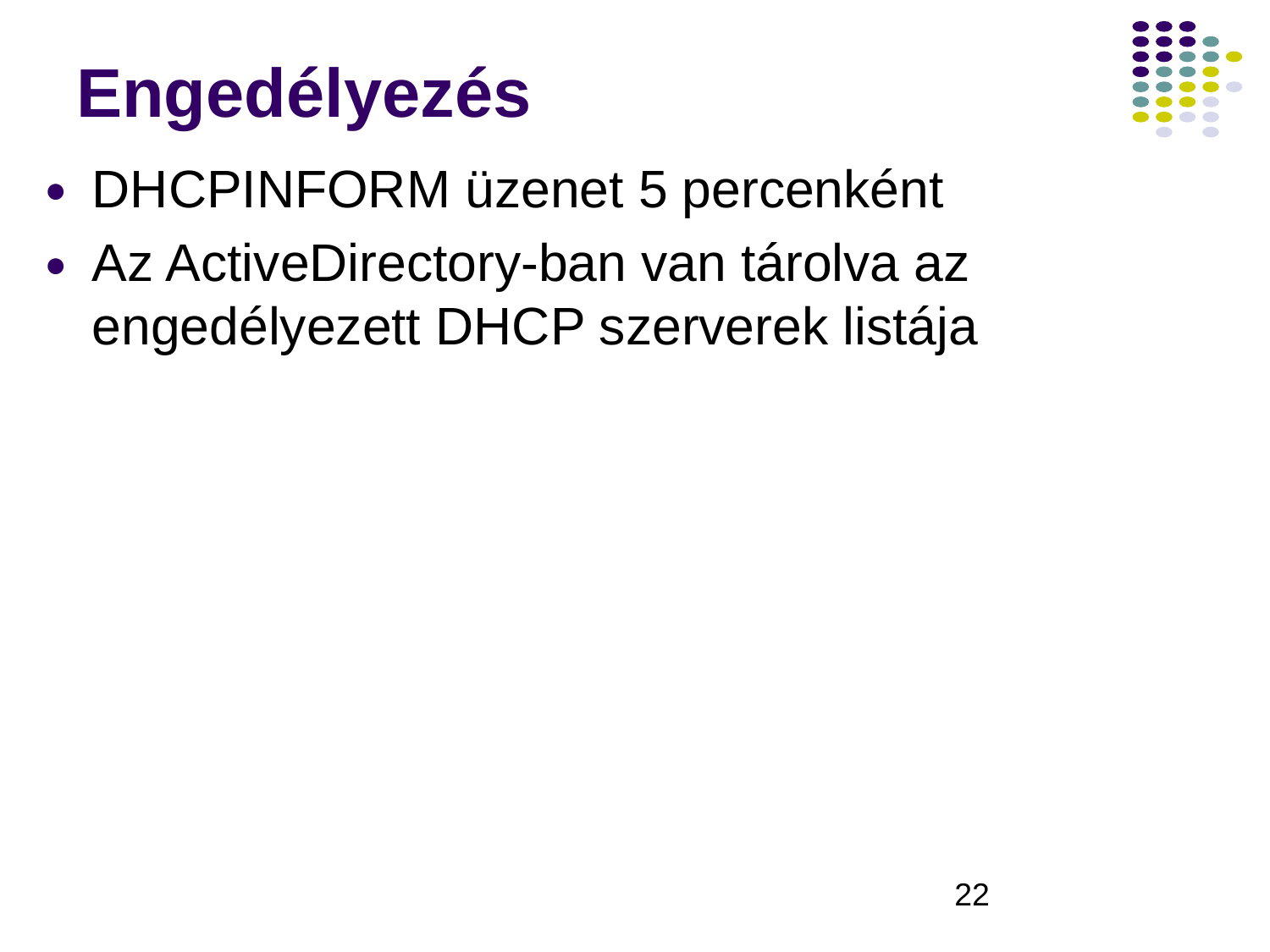

# Engedélyezés
DHCPINFORM üzenet 5 percenként
Az ActiveDirectory-ban van tárolva az engedélyezett DHCP szerverek listája
22